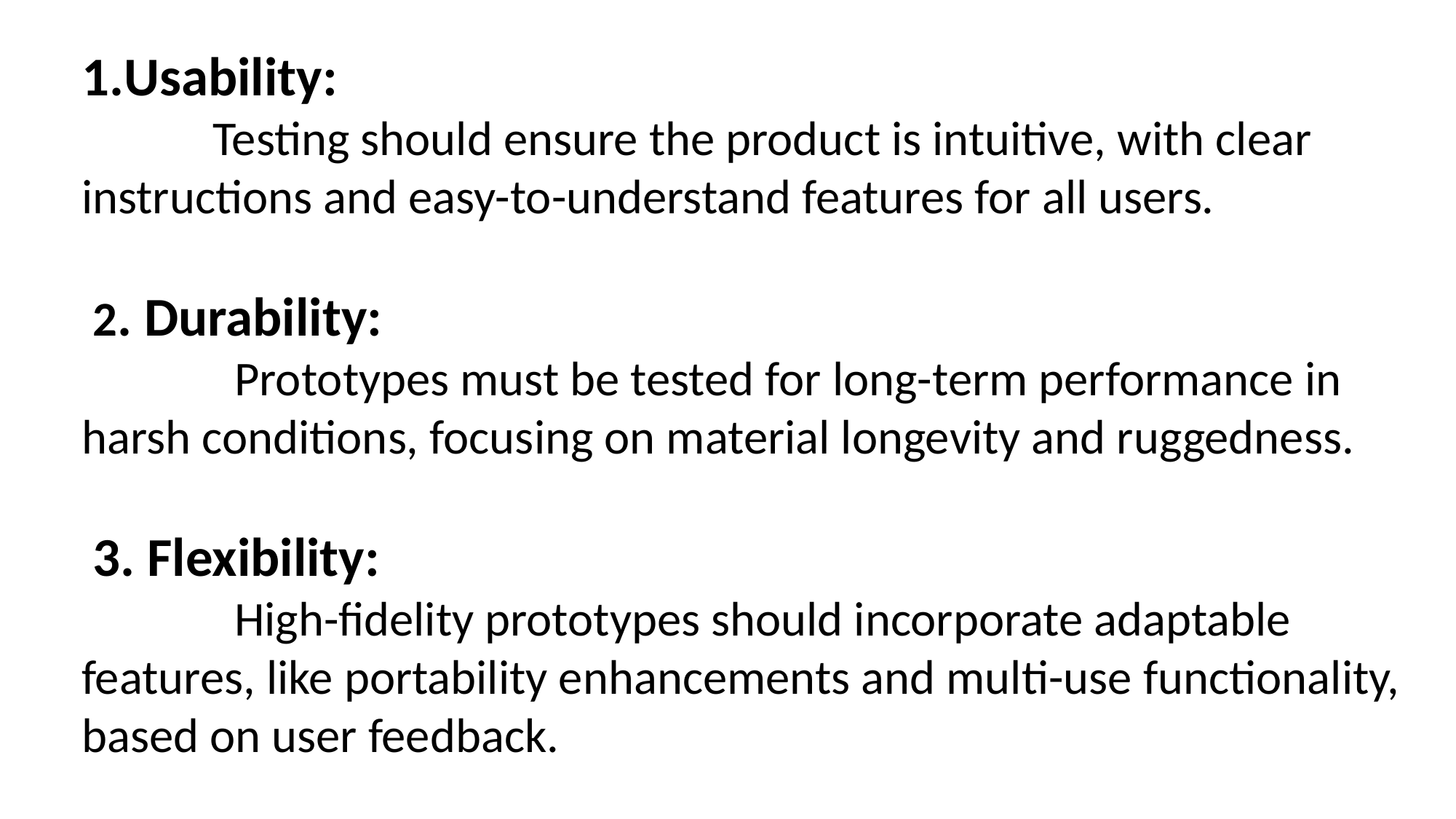

Usability:
            Testing should ensure the product is intuitive, with clear instructions and easy-to-understand features for all users.

 2. Durability:
              Prototypes must be tested for long-term performance in harsh conditions, focusing on material longevity and ruggedness.

 3. Flexibility:
              High-fidelity prototypes should incorporate adaptable features, like portability enhancements and multi-use functionality, based on user feedback.